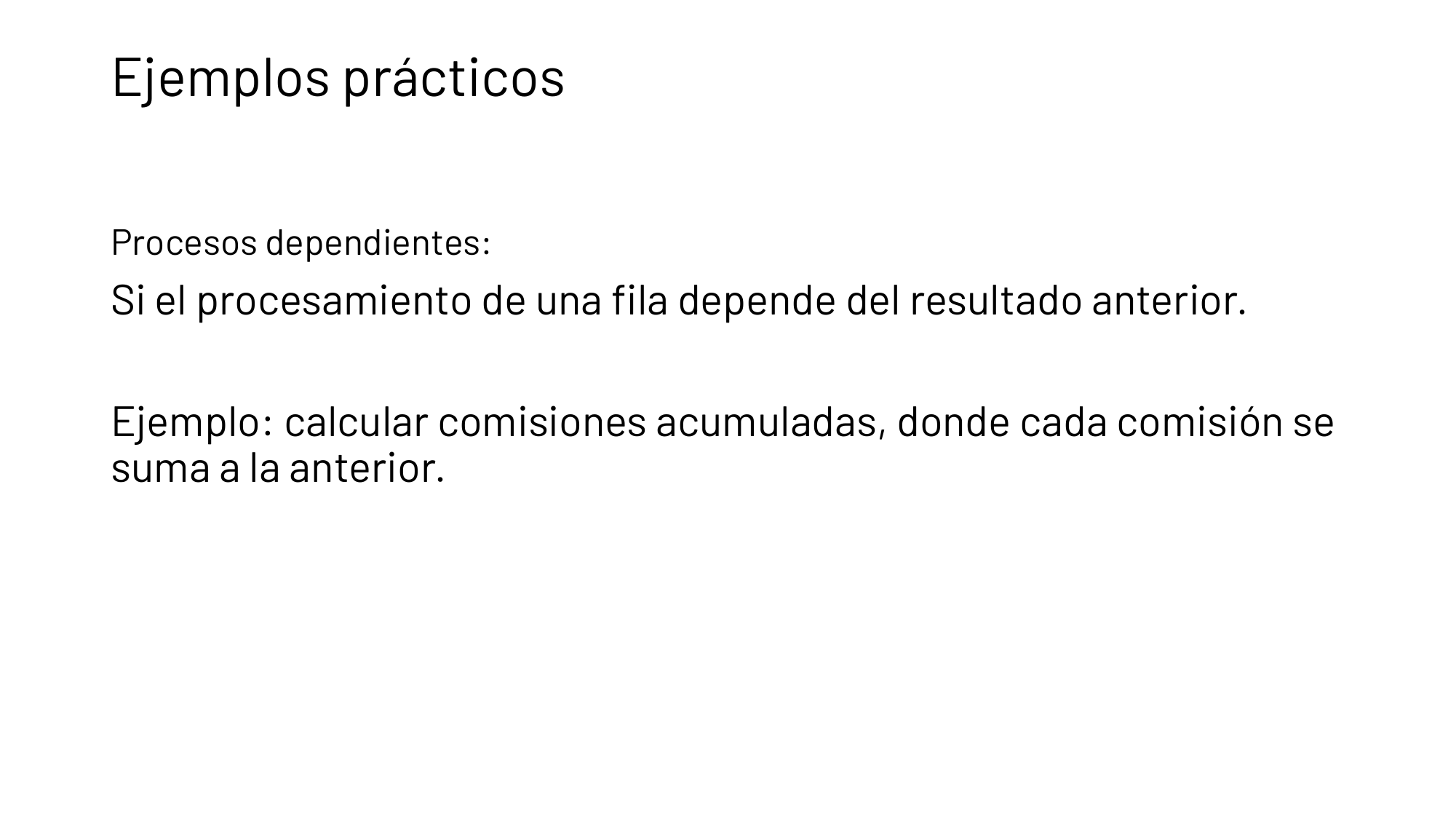

# Ejemplos prácticos
Procesos dependientes:
Si el procesamiento de una fila depende del resultado anterior.

Ejemplo: calcular comisiones acumuladas, donde cada comisión se suma a la anterior.